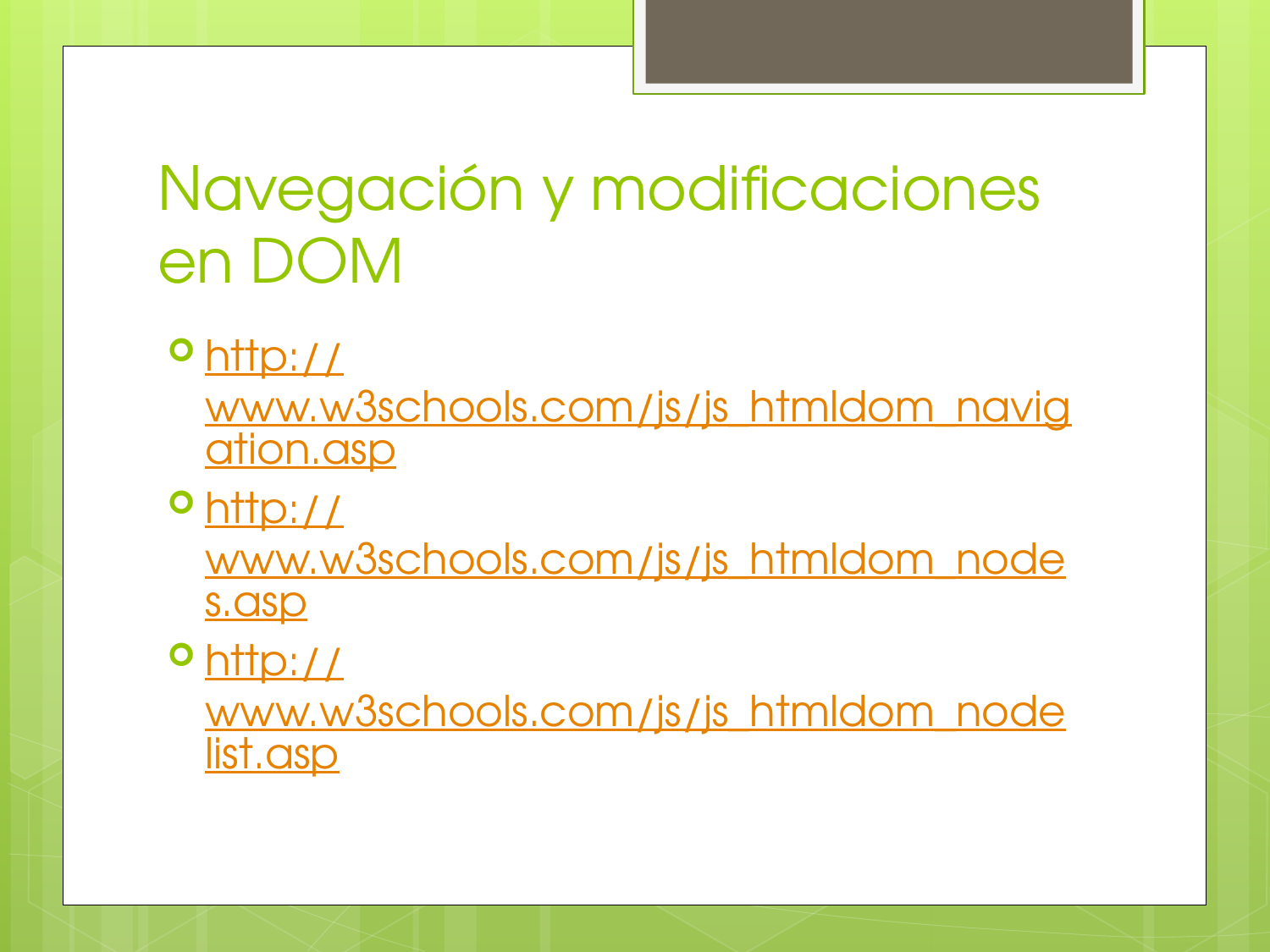

# Navegación y modificaciones en DOM
http://www.w3schools.com/js/js_htmldom_navigation.asp
http://www.w3schools.com/js/js_htmldom_nodes.asp
http://www.w3schools.com/js/js_htmldom_nodelist.asp